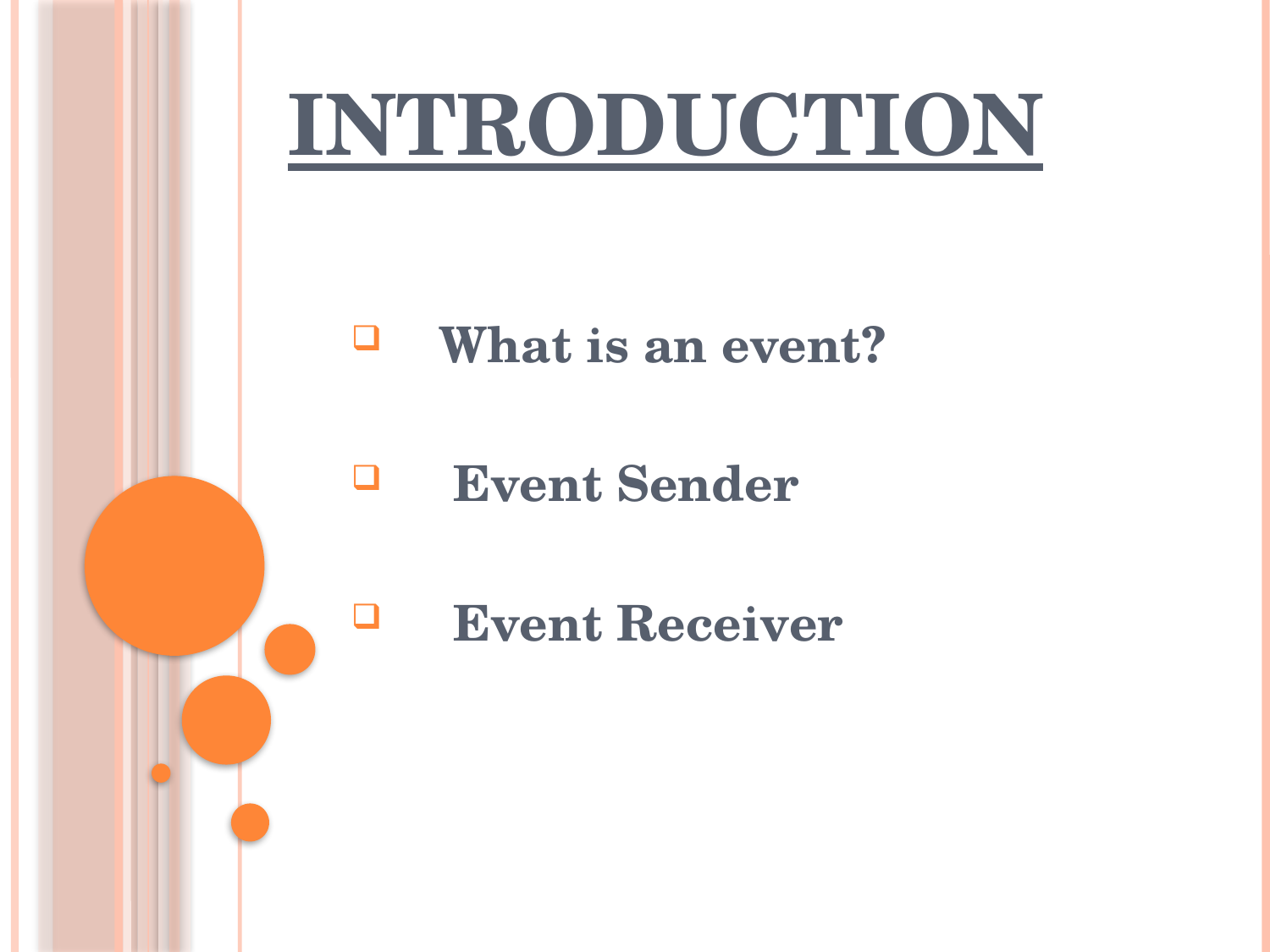

# Introduction
    What is an event?

     Event Sender

     Event Receiver